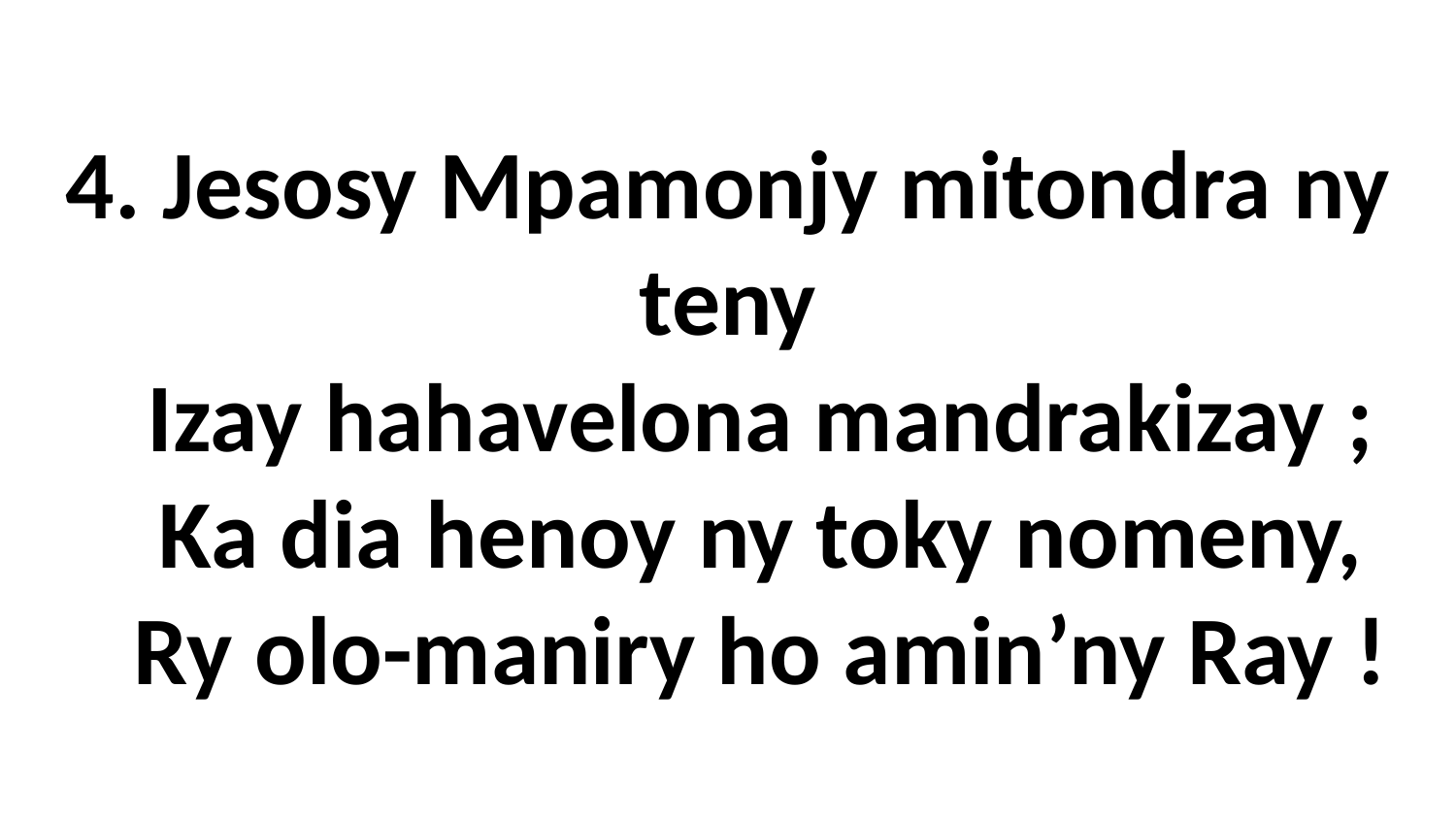

# 4. Jesosy Mpamonjy mitondra ny teny Izay hahavelona mandrakizay ; Ka dia henoy ny toky nomeny, Ry olo-maniry ho amin’ny Ray !